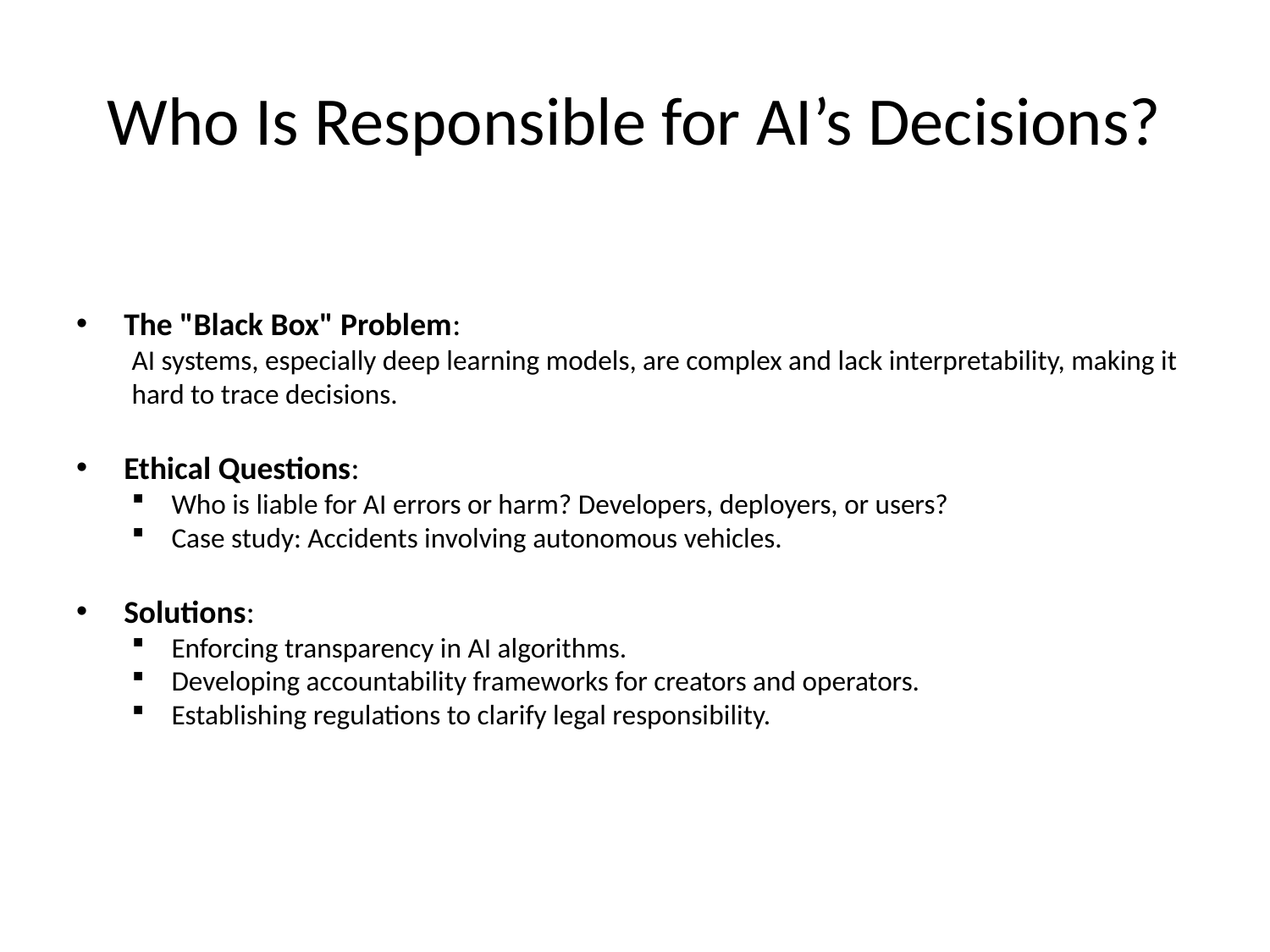

# Who Is Responsible for AI’s Decisions?
The "Black Box" Problem:
AI systems, especially deep learning models, are complex and lack interpretability, making it hard to trace decisions.

Ethical Questions:
Who is liable for AI errors or harm? Developers, deployers, or users?
Case study: Accidents involving autonomous vehicles.

Solutions:
Enforcing transparency in AI algorithms.
Developing accountability frameworks for creators and operators.
Establishing regulations to clarify legal responsibility.